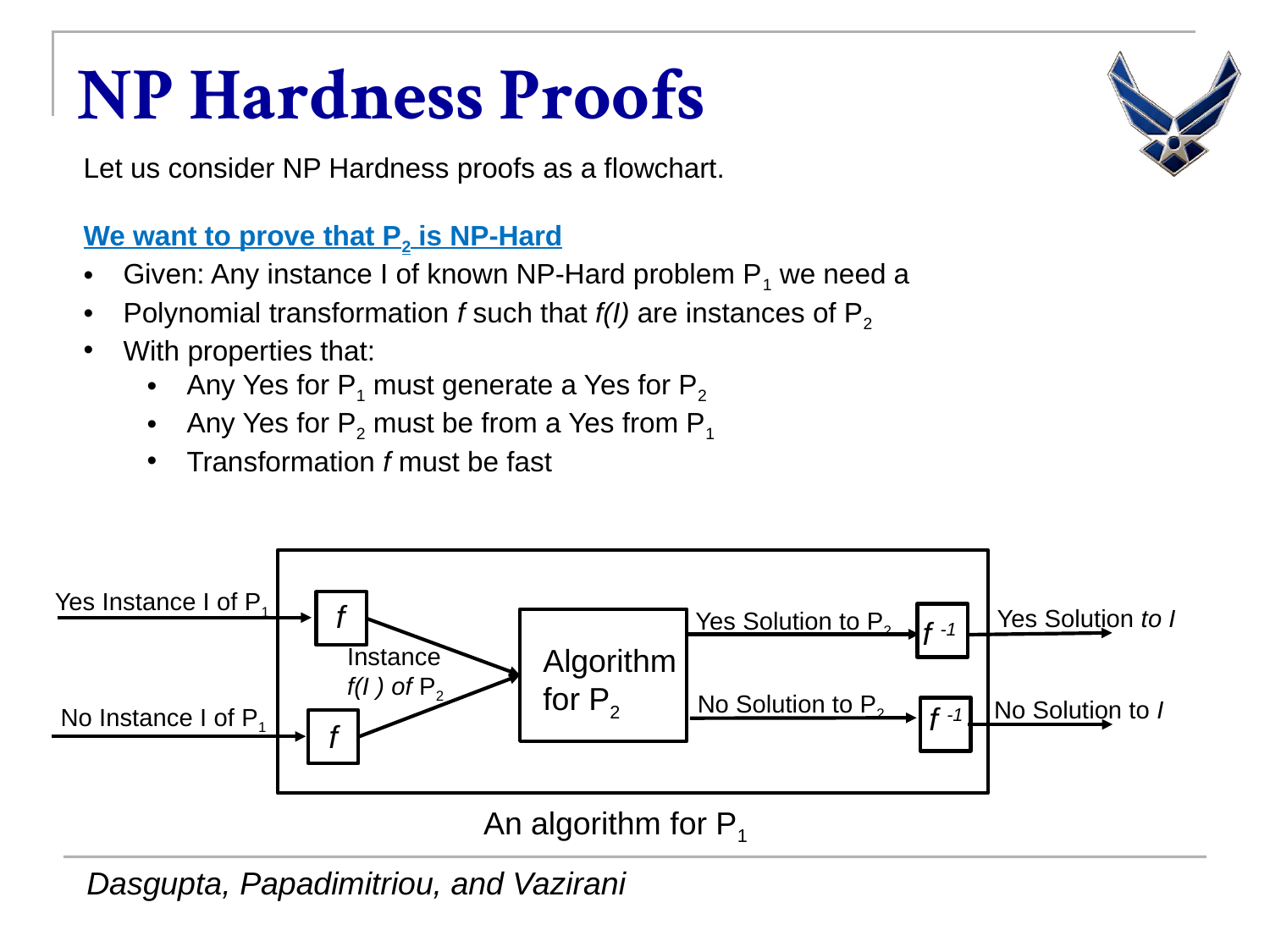

# NP Hardness Proofs
Let us consider NP Hardness proofs as a flowchart.
We want to prove that P2 is NP-Hard
Given: Any instance I of known NP-Hard problem P1 we need a
Polynomial transformation f such that f(I) are instances of P2
With properties that:
Any Yes for P1 must generate a Yes for P2
Any Yes for P2 must be from a Yes from P1
Transformation f must be fast

Yes Instance I of P1
f

Yes Solution to I
Yes Solution to P2

f -1

Instance f(I ) of P2
Algorithm for P2
No Solution to P2
No Solution to I
f -1
No Instance I of P1

f
An algorithm for P1
Dasgupta, Papadimitriou, and Vazirani